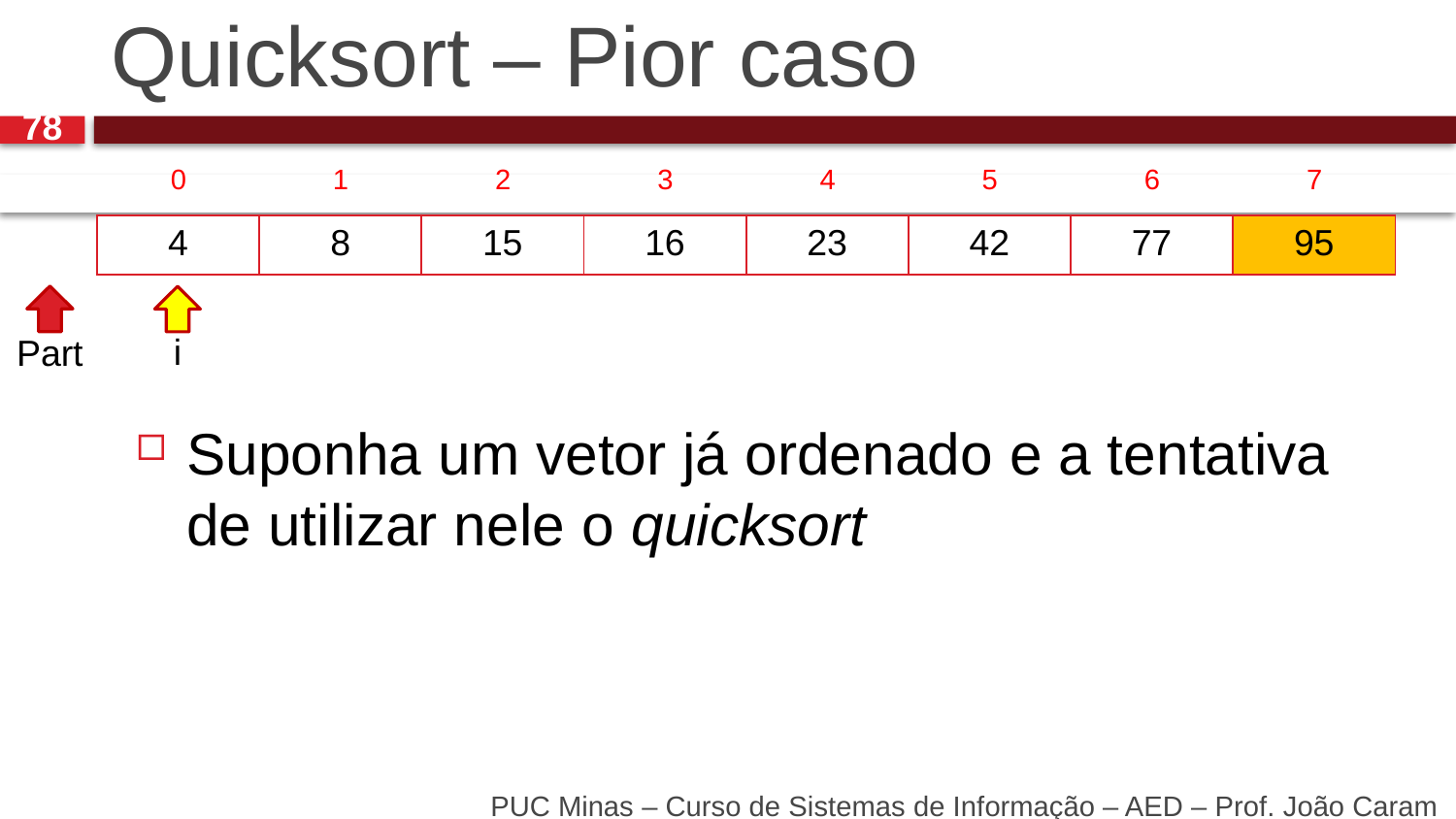

# Quicksort – Pior caso
78
| 0 | 1 | 2 | 3 | 4 | 5 | 6 | 7 |
| --- | --- | --- | --- | --- | --- | --- | --- |
| 4 | 8 | 15 | 16 | 23 | 42 | 77 | 95 |
| --- | --- | --- | --- | --- | --- | --- | --- |

Part

i

Suponha um vetor já ordenado e a tentativa de utilizar nele o quicksort

PUC Minas – Curso de Sistemas de Informação – AED – Prof. João Caram